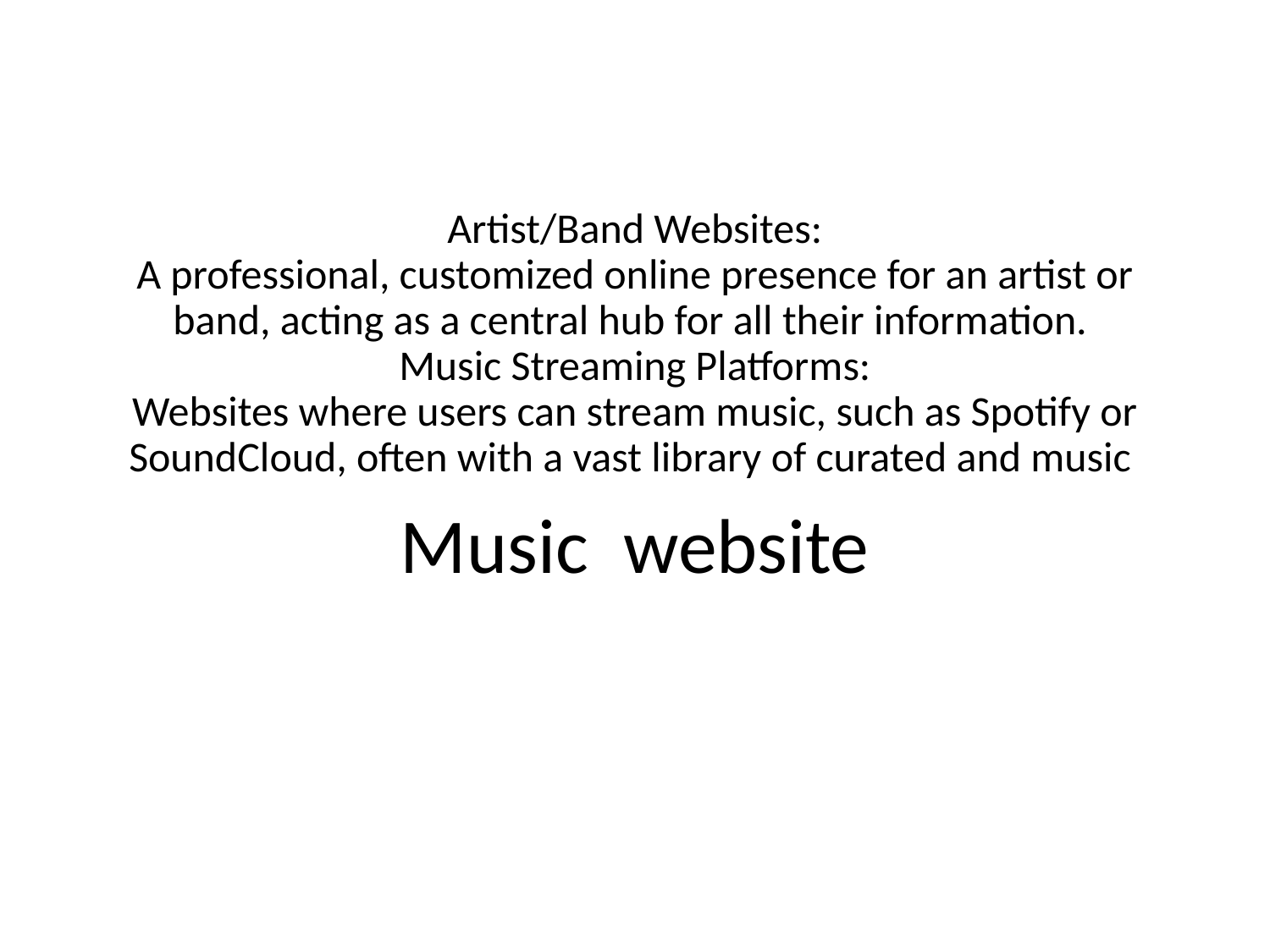

# Artist/Band Websites: A professional, customized online presence for an artist or band, acting as a central hub for all their information. Music Streaming Platforms: Websites where users can stream music, such as Spotify or SoundCloud, often with a vast library of curated and music
Music  website